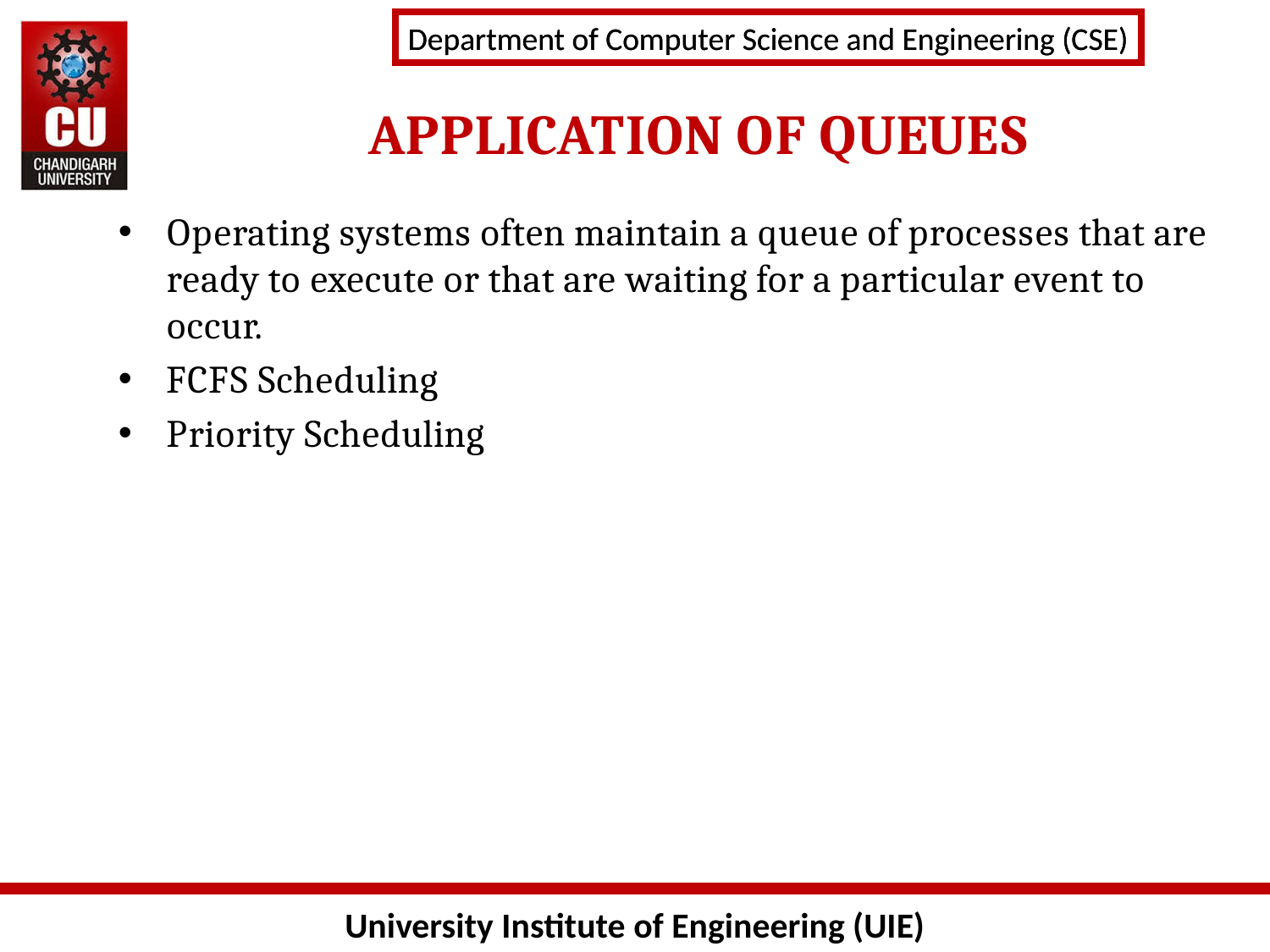

APPLICATION OF QUEUES
Operating systems often maintain a queue of processes that are ready to execute or that are waiting for a particular event to occur.
FCFS Scheduling
Priority Scheduling